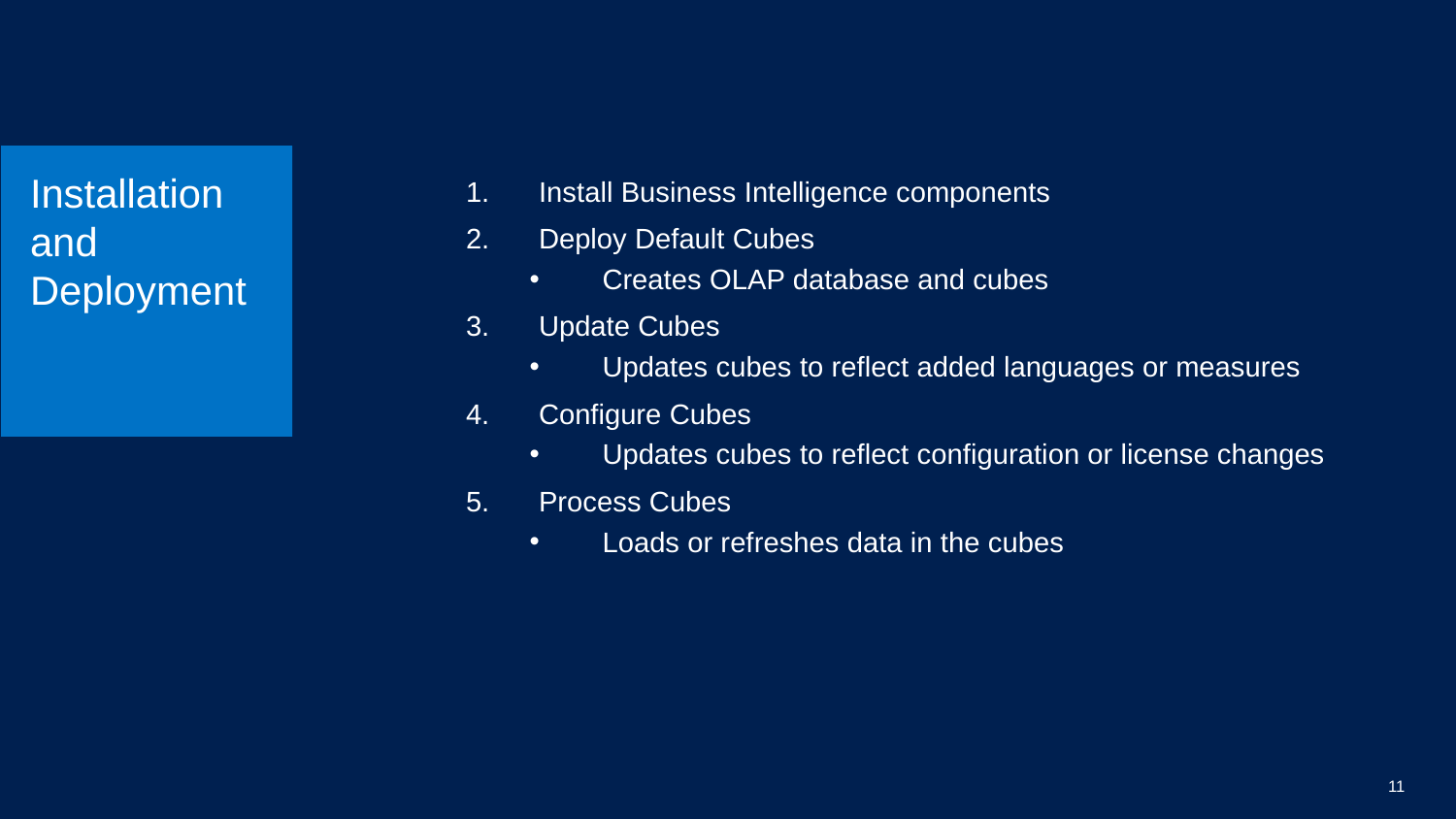

# Installation and Deployment
Install Business Intelligence components
Deploy Default Cubes
Creates OLAP database and cubes
Update Cubes
Updates cubes to reflect added languages or measures
Configure Cubes
Updates cubes to reflect configuration or license changes
Process Cubes
Loads or refreshes data in the cubes

11